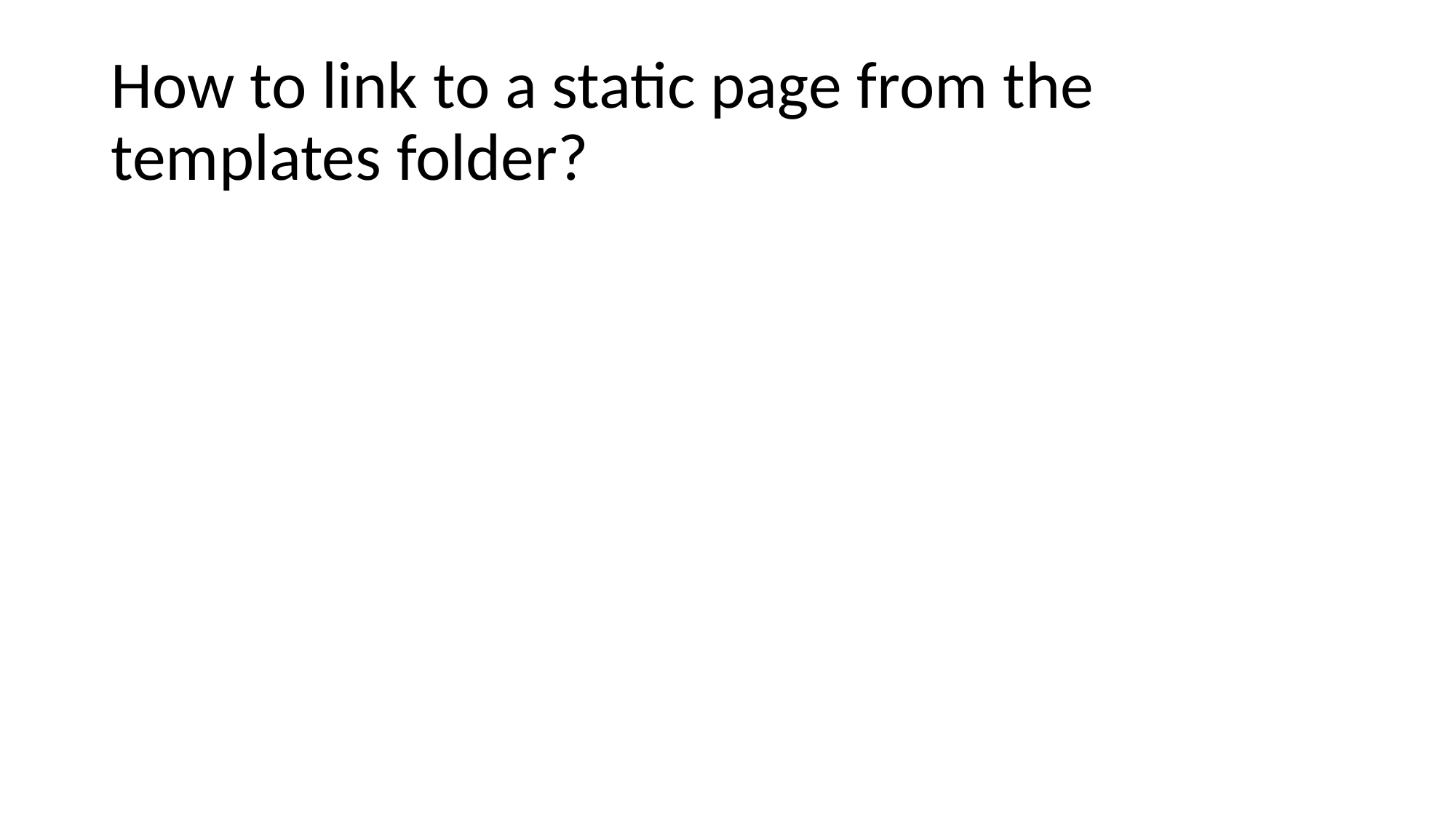

# How to link to a static page from the templates folder?